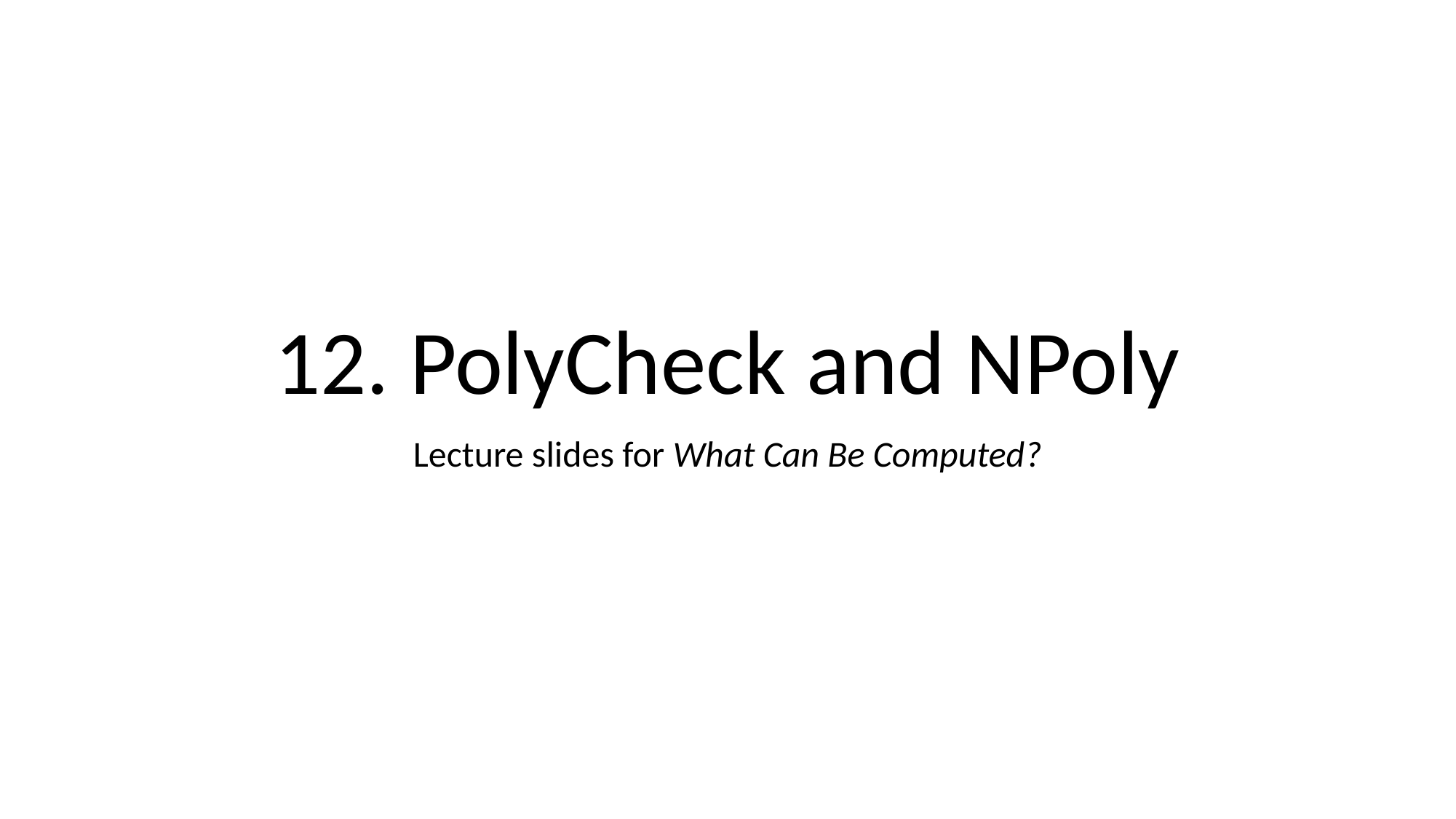

# 12. PolyCheck and NPoly
Lecture slides for What Can Be Computed?